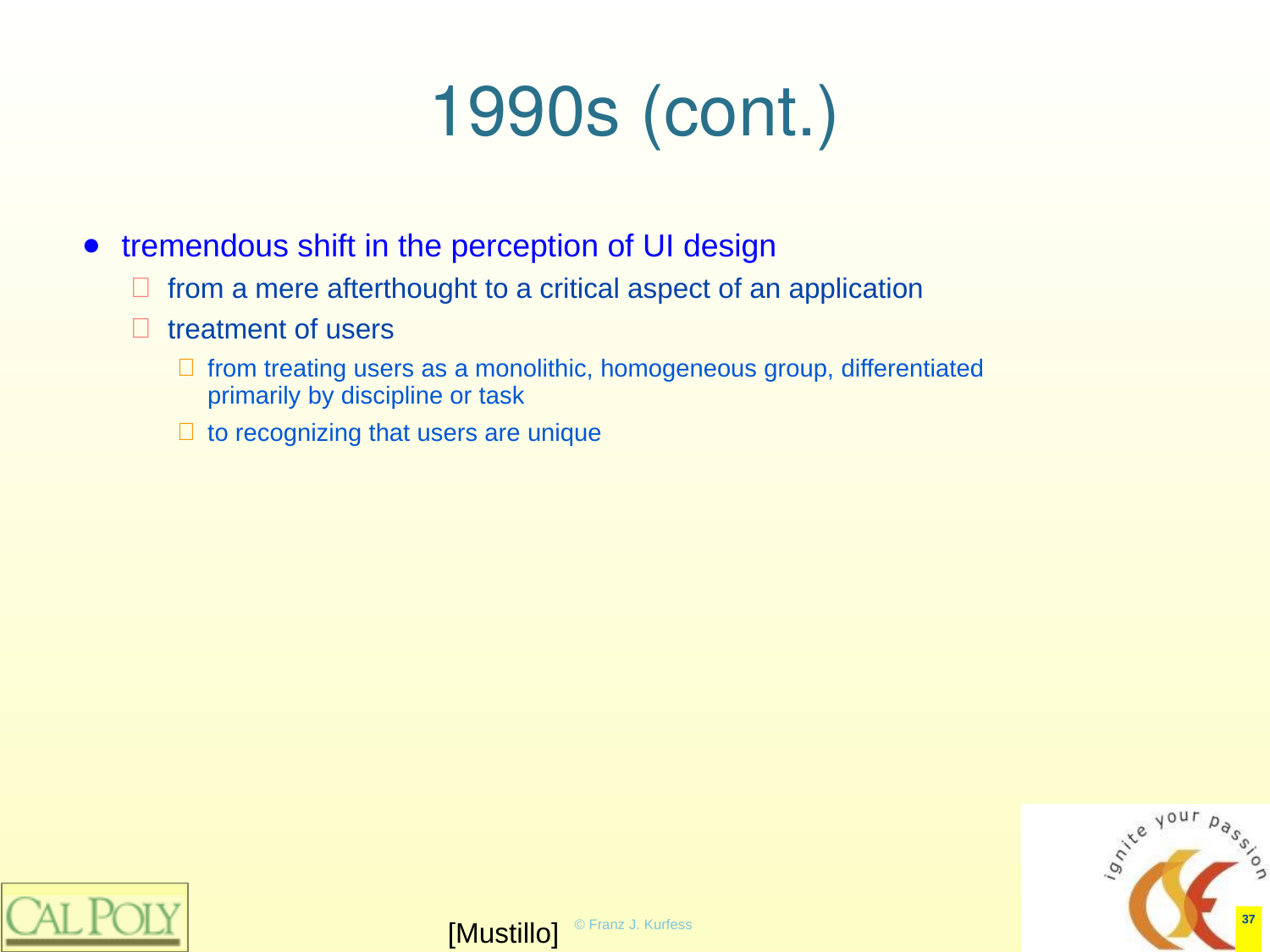

# 1990s (cont.)
tremendous shift in the perception of UI design
from a mere afterthought to a critical aspect of an application
treatment of users
from treating users as a monolithic, homogeneous group, differentiated 	primarily by discipline or task
to recognizing that users are unique
37
[Mustillo]